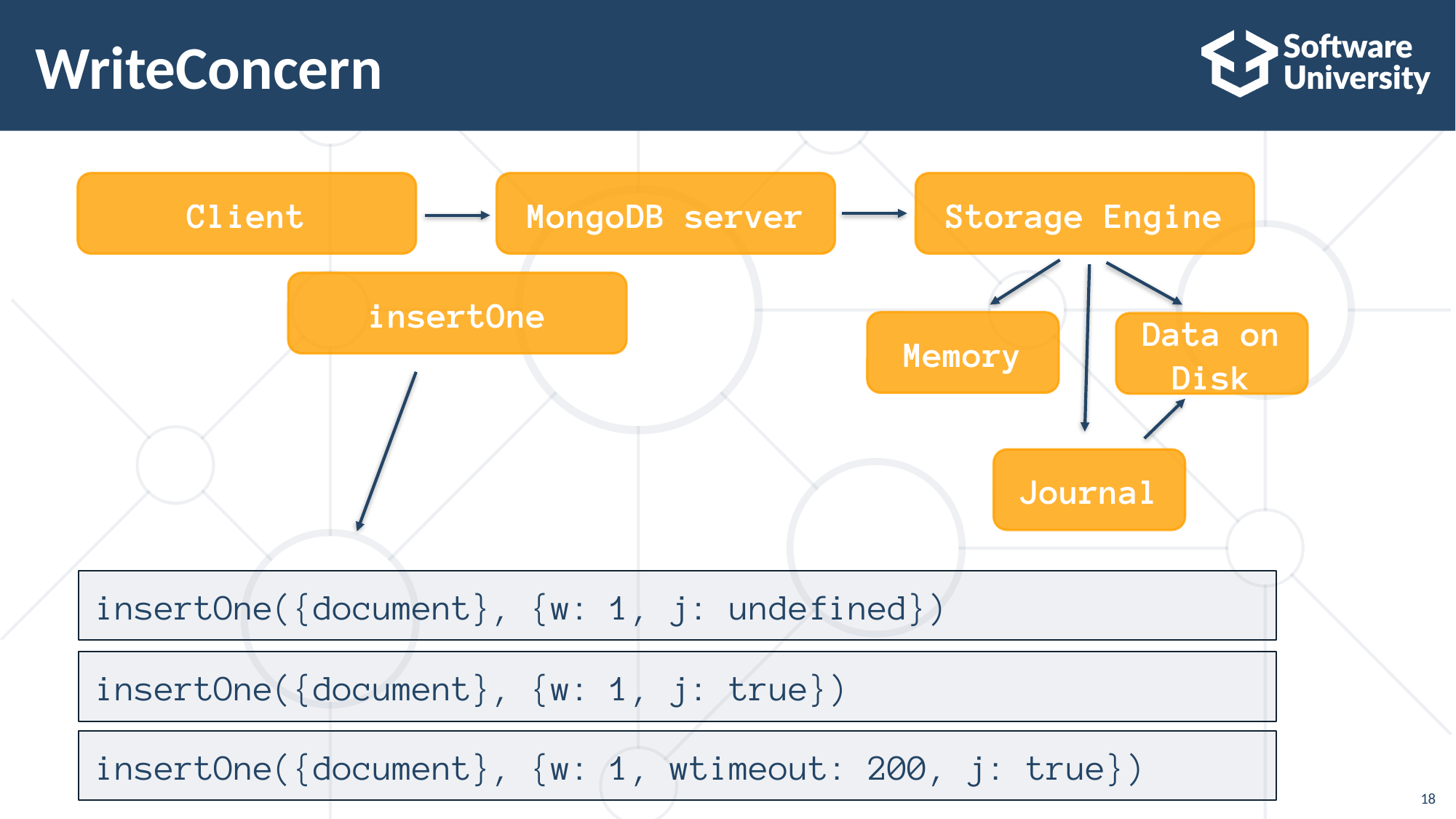

# WriteConcern

Client

MongoDB server

Storage Engine

insertOne

Memory

Data on Disk

Journal

insertOne({document}, {w: 1, j: undefined})
insertOne({document}, {w: 1, j: true})
insertOne({document}, {w: 1, wtimeout: 200, j: true})
18